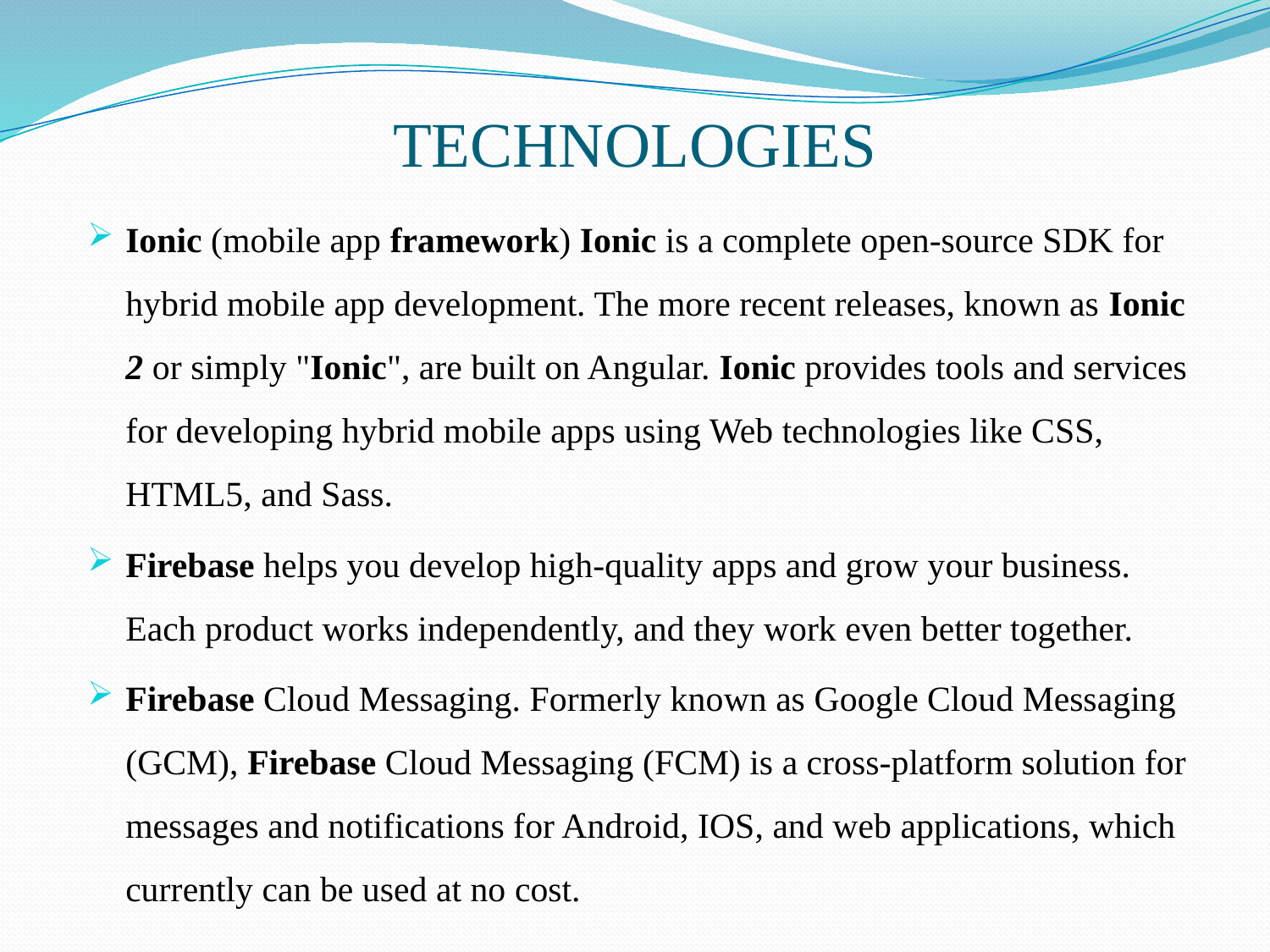

# TECHNOLOGIES
Ionic (mobile app framework) Ionic is a complete open-source SDK for hybrid mobile app development. The more recent releases, known as Ionic 2 or simply "Ionic", are built on Angular. Ionic provides tools and services for developing hybrid mobile apps using Web technologies like CSS, HTML5, and Sass.
Firebase helps you develop high-quality apps and grow your business. Each product works independently, and they work even better together.
Firebase Cloud Messaging. Formerly known as Google Cloud Messaging (GCM), Firebase Cloud Messaging (FCM) is a cross-platform solution for messages and notifications for Android, IOS, and web applications, which currently can be used at no cost.